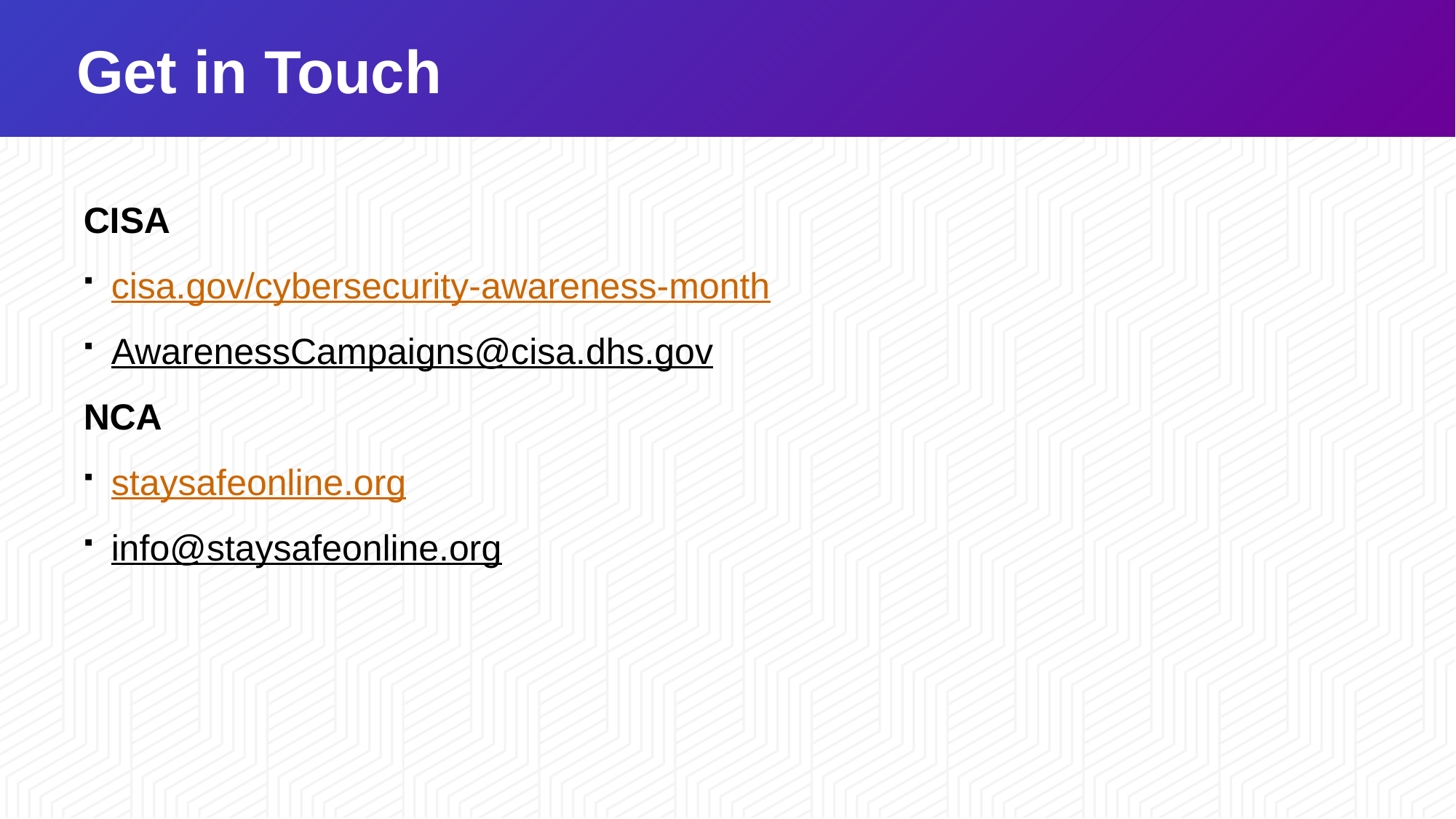

# Get in Touch
CISA
cisa.gov/cybersecurity-awareness-month
AwarenessCampaigns@cisa.dhs.gov
NCA
staysafeonline.org
info@staysafeonline.org